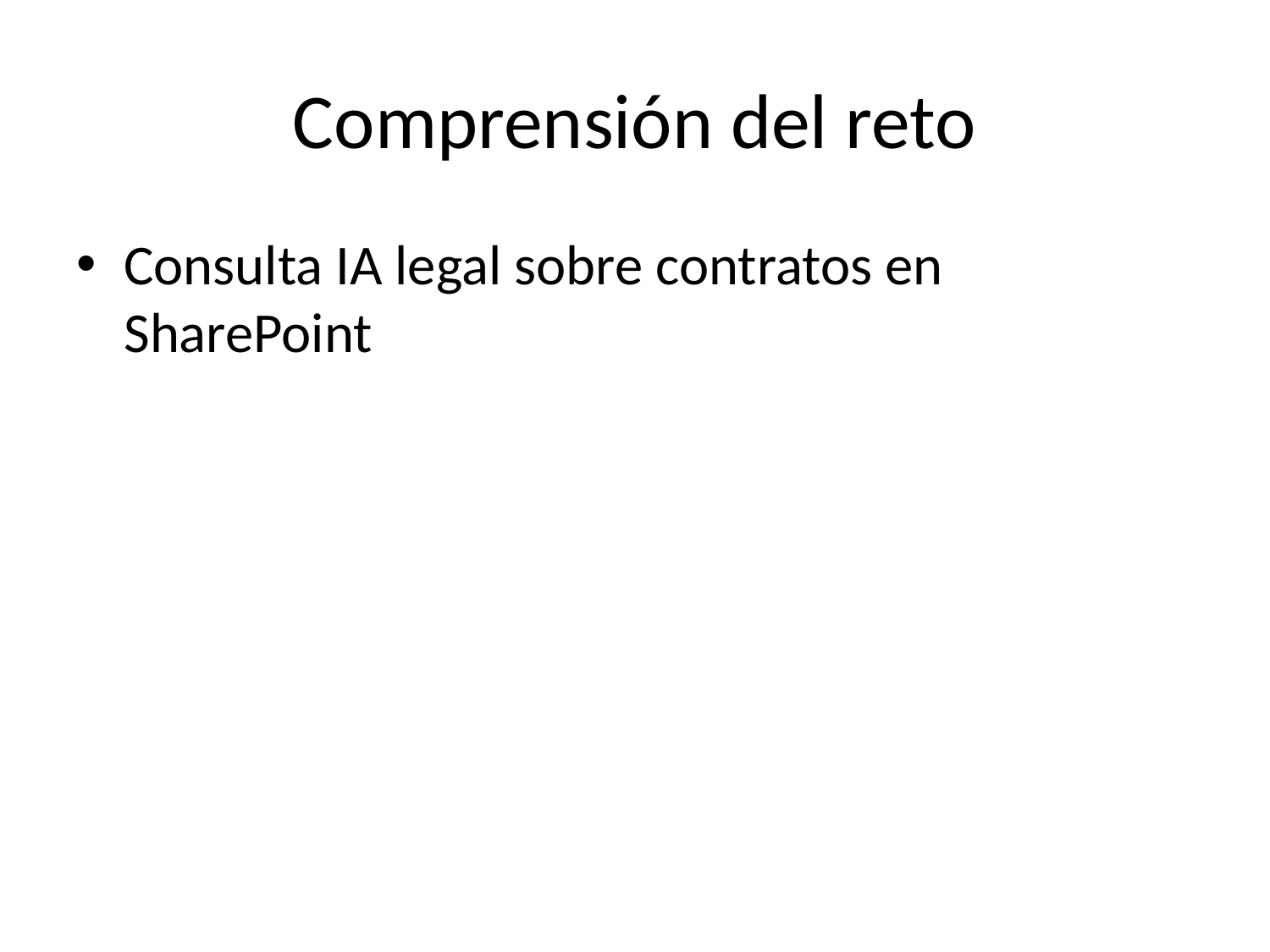

# Comprensión del reto
Consulta IA legal sobre contratos en SharePoint